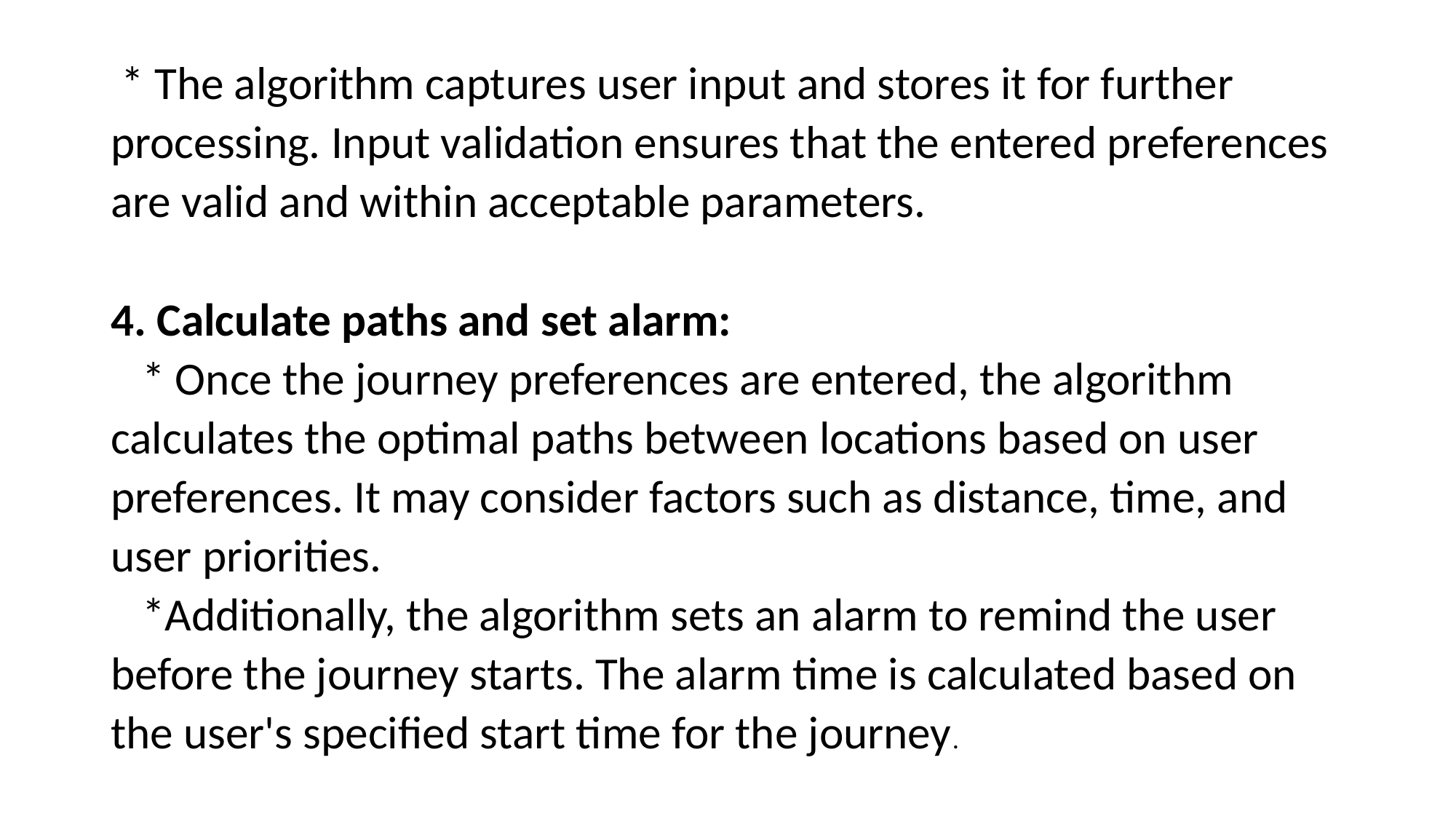

# * The algorithm captures user input and stores it for further processing. Input validation ensures that the entered preferences are valid and within acceptable parameters. 4. Calculate paths and set alarm: * Once the journey preferences are entered, the algorithm calculates the optimal paths between locations based on user preferences. It may consider factors such as distance, time, and user priorities. *Additionally, the algorithm sets an alarm to remind the user before the journey starts. The alarm time is calculated based on the user's specified start time for the journey.